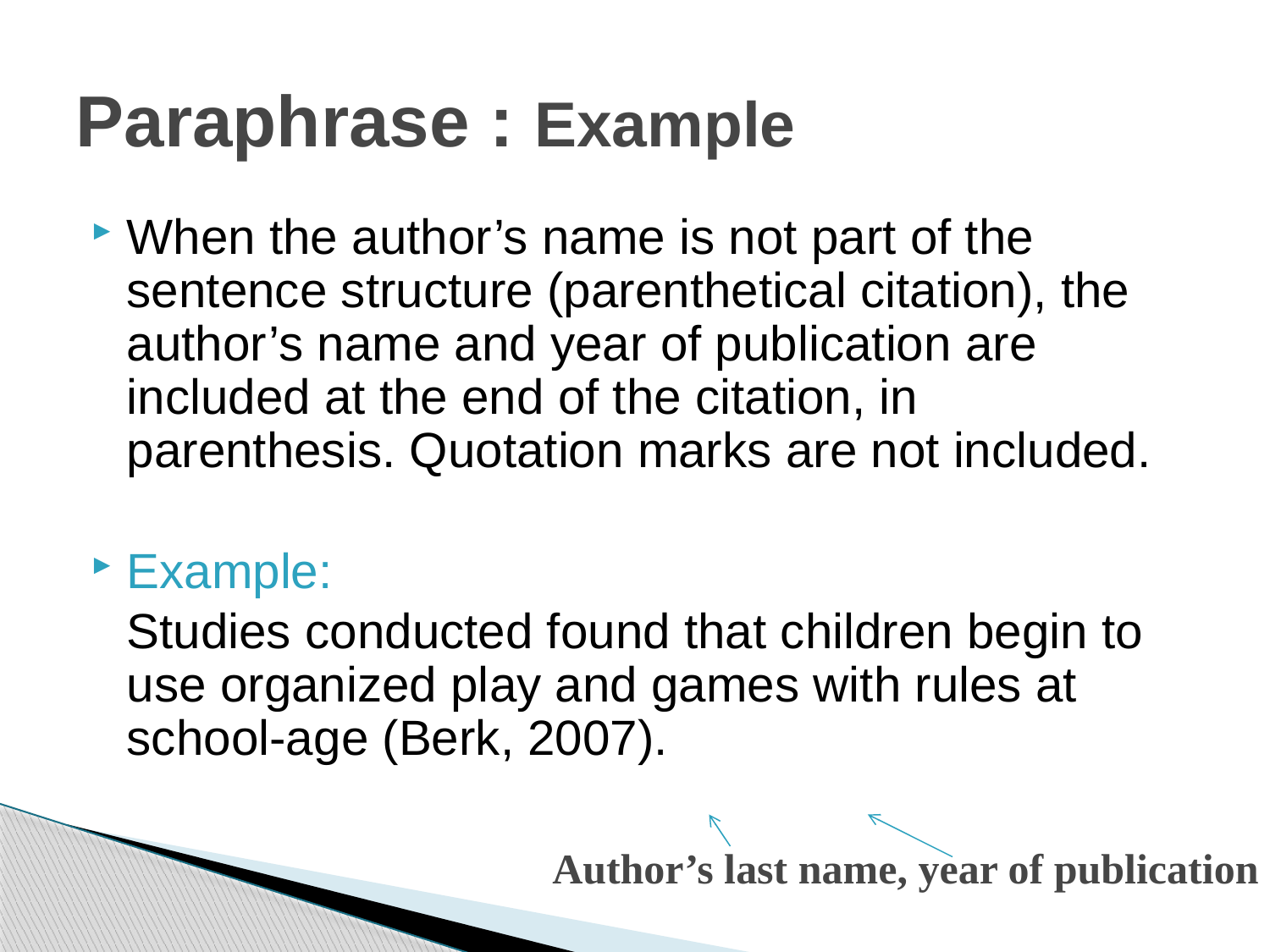

# Paraphrase : Example
When the author’s name is not part of the sentence structure (parenthetical citation), the author’s name and year of publication are included at the end of the citation, in parenthesis. Quotation marks are not included.

Example:
	Studies conducted found that children begin to use organized play and games with rules at school-age (Berk, 2007).
Author’s last name, year of publication